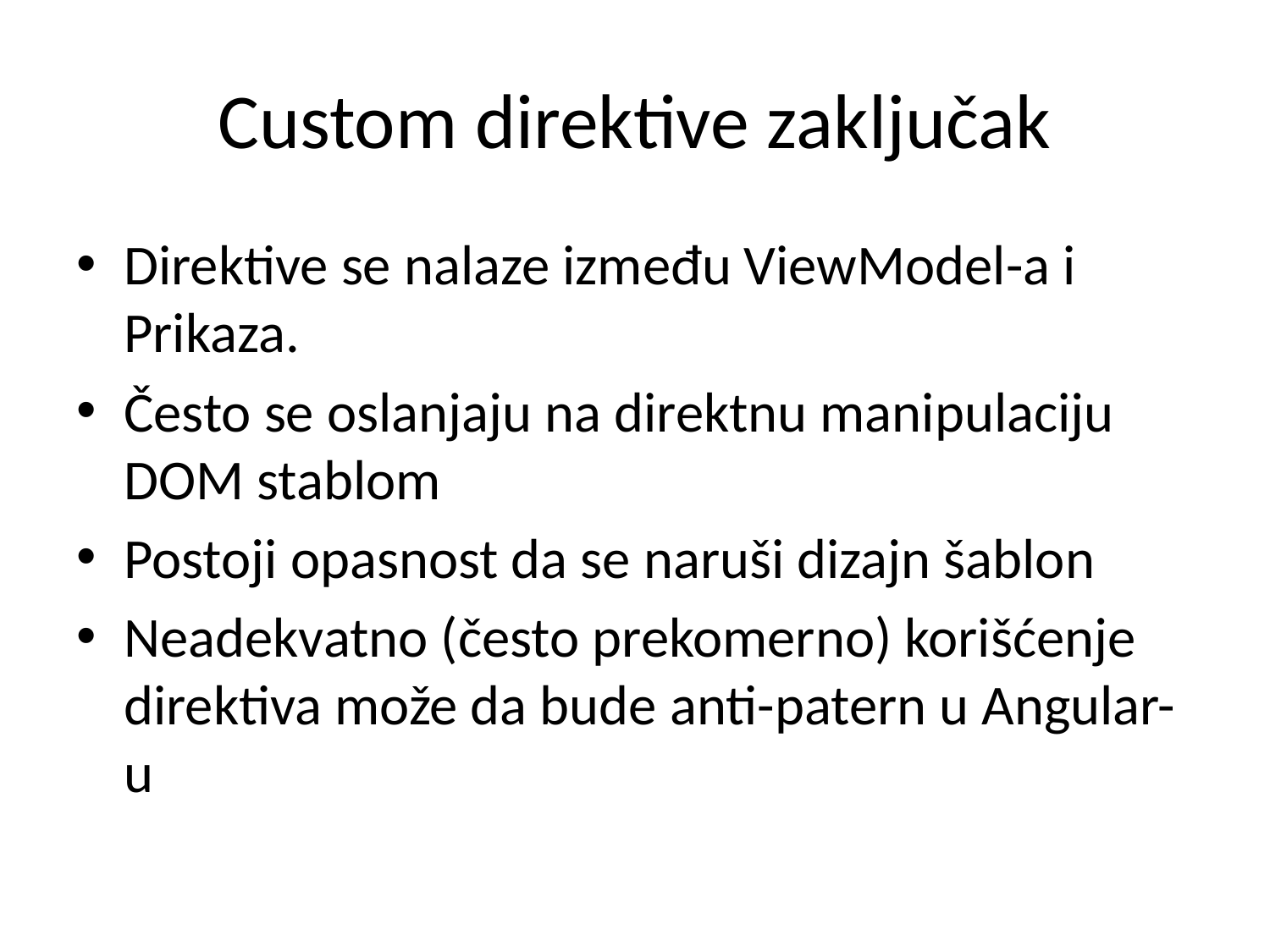

# Custom direktive zaključak
Direktive se nalaze između ViewModel-a i Prikaza.
Često se oslanjaju na direktnu manipulaciju DOM stablom
Postoji opasnost da se naruši dizajn šablon
Neadekvatno (često prekomerno) korišćenje direktiva može da bude anti-patern u Angular-u